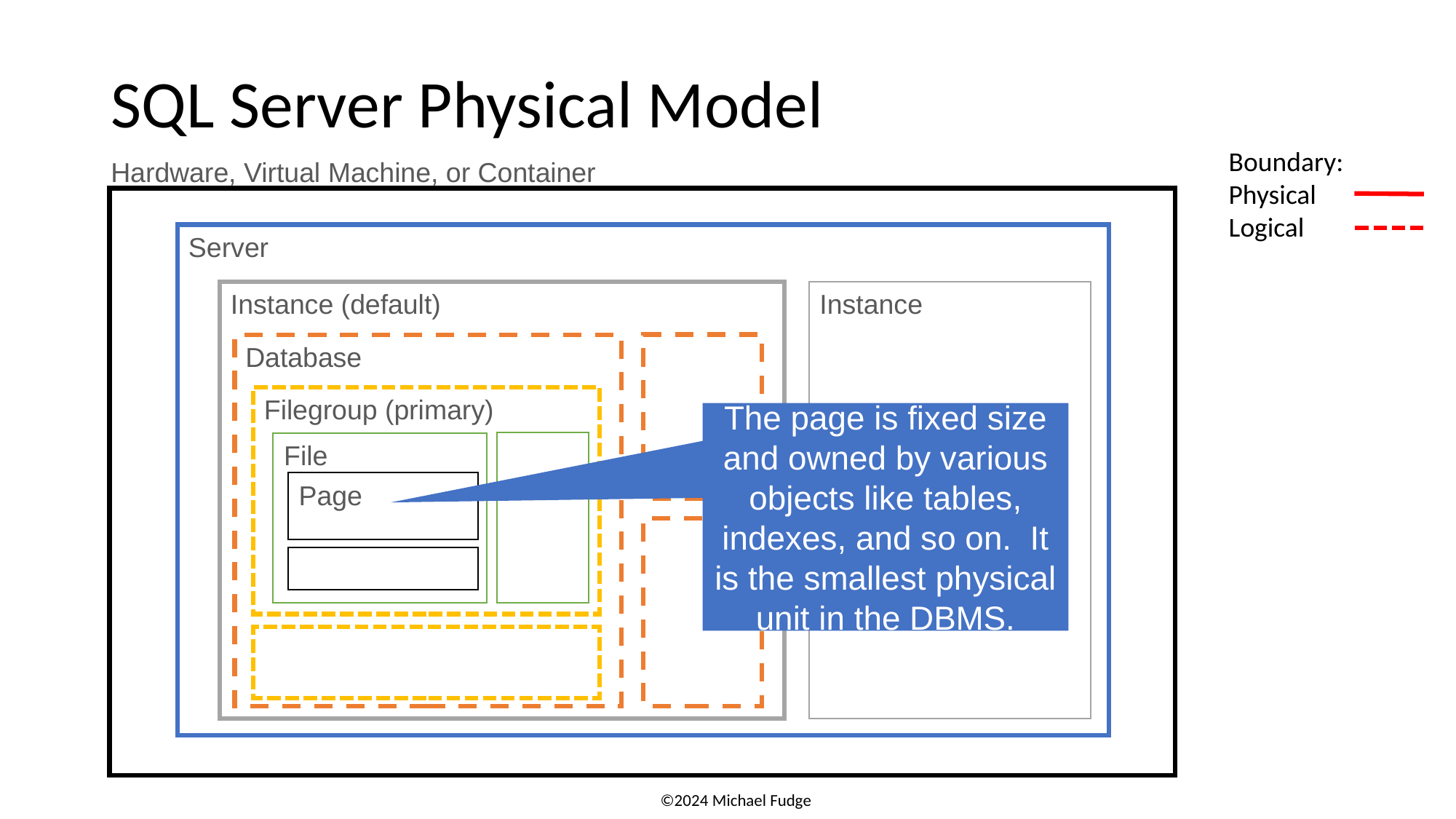

# SQL Server Physical Model
Boundary:
Physical
Logical
Hardware, Virtual Machine, or Container

Server
Instance (default)
Instance

Database

Filegroup (primary)

The page is fixed size and owned by various objects like tables, indexes, and so on.  It is the smallest physical unit in the DBMS.

File
Page